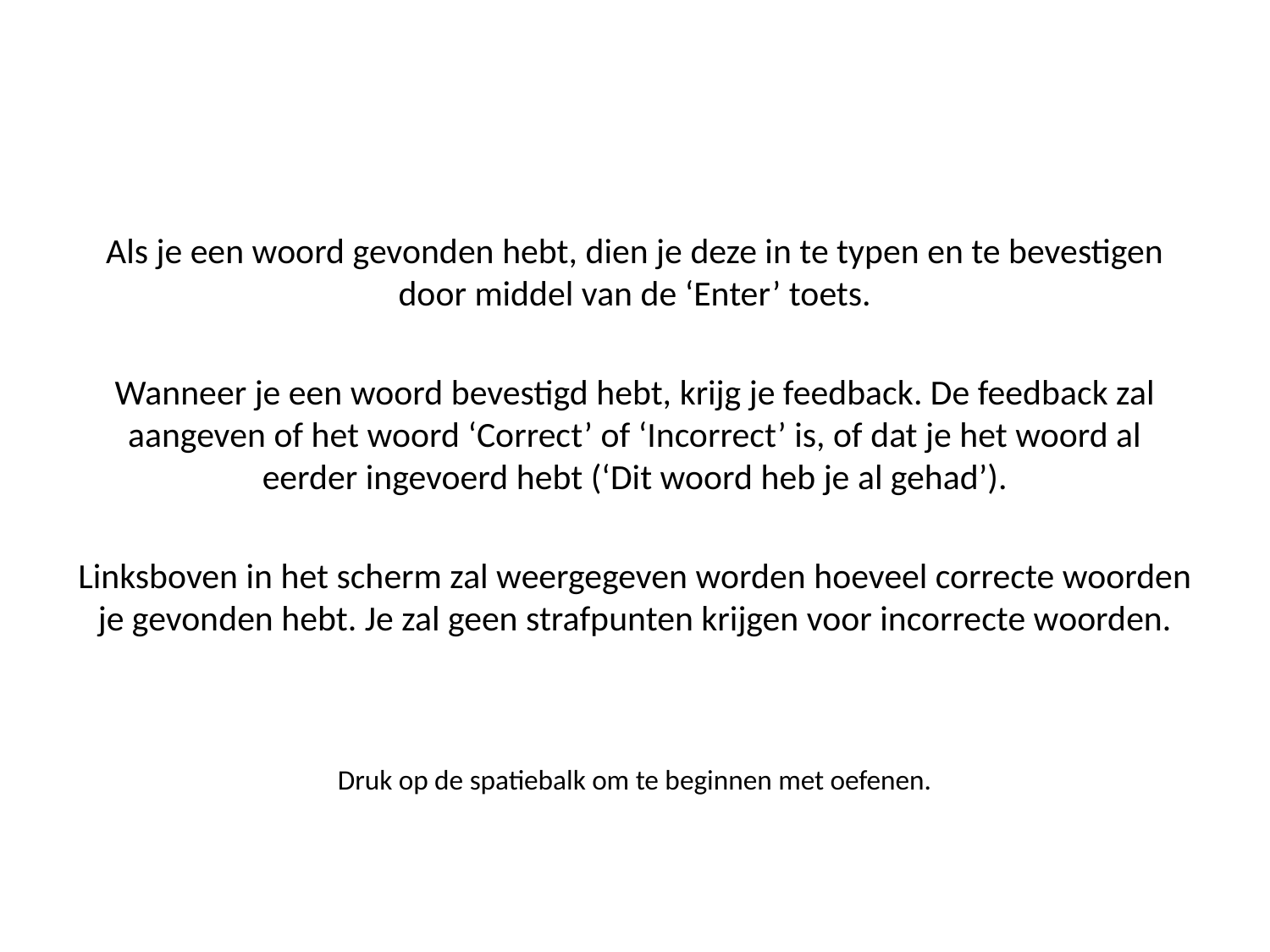

Als je een woord gevonden hebt, dien je deze in te typen en te bevestigen door middel van de ‘Enter’ toets.

Wanneer je een woord bevestigd hebt, krijg je feedback. De feedback zal aangeven of het woord ‘Correct’ of ‘Incorrect’ is, of dat je het woord al eerder ingevoerd hebt (‘Dit woord heb je al gehad’).

Linksboven in het scherm zal weergegeven worden hoeveel correcte woorden je gevonden hebt. Je zal geen strafpunten krijgen voor incorrecte woorden.

Druk op de spatiebalk om te beginnen met oefenen.